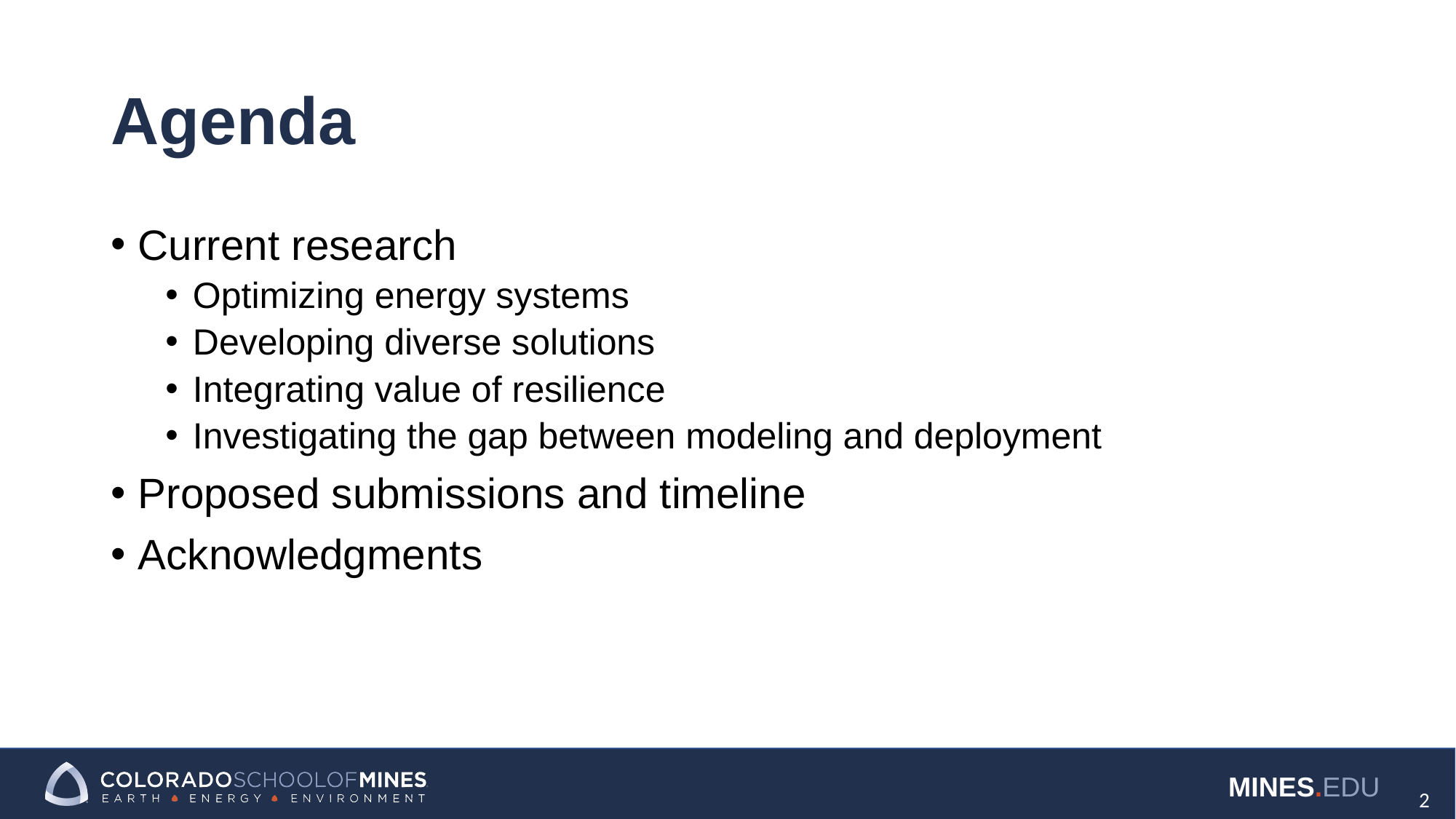

# Agenda
Current research
Optimizing energy systems
Developing diverse solutions
Integrating value of resilience
Investigating the gap between modeling and deployment
Proposed submissions and timeline
Acknowledgments
2